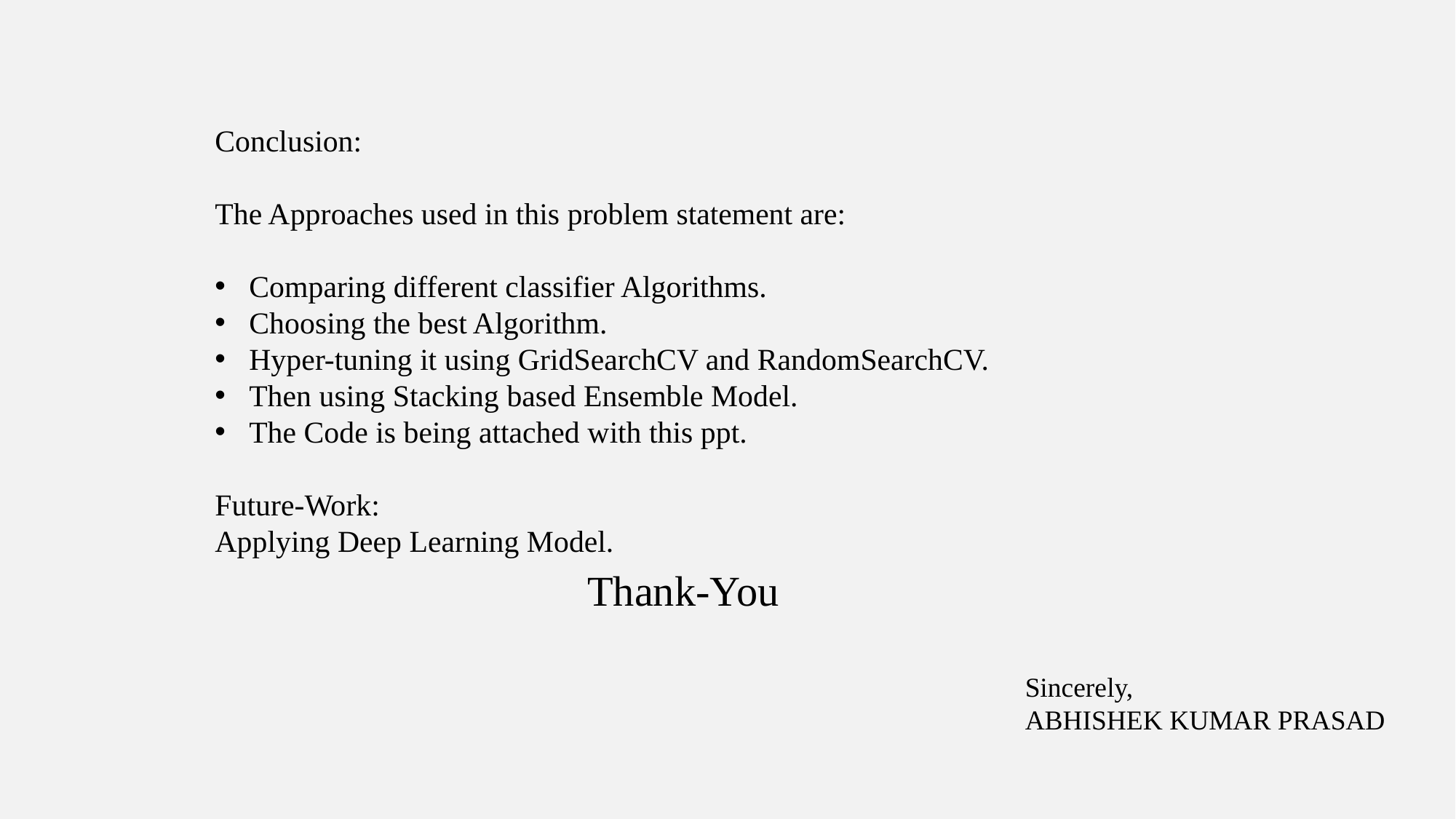

Conclusion:

The Approaches used in this problem statement are:

Comparing different classifier Algorithms.
Choosing the best Algorithm.
Hyper-tuning it using GridSearchCV and RandomSearchCV.
Then using Stacking based Ensemble Model.
The Code is being attached with this ppt.

Future-Work:
Applying Deep Learning Model.
Thank-You
Sincerely,
ABHISHEK KUMAR PRASAD